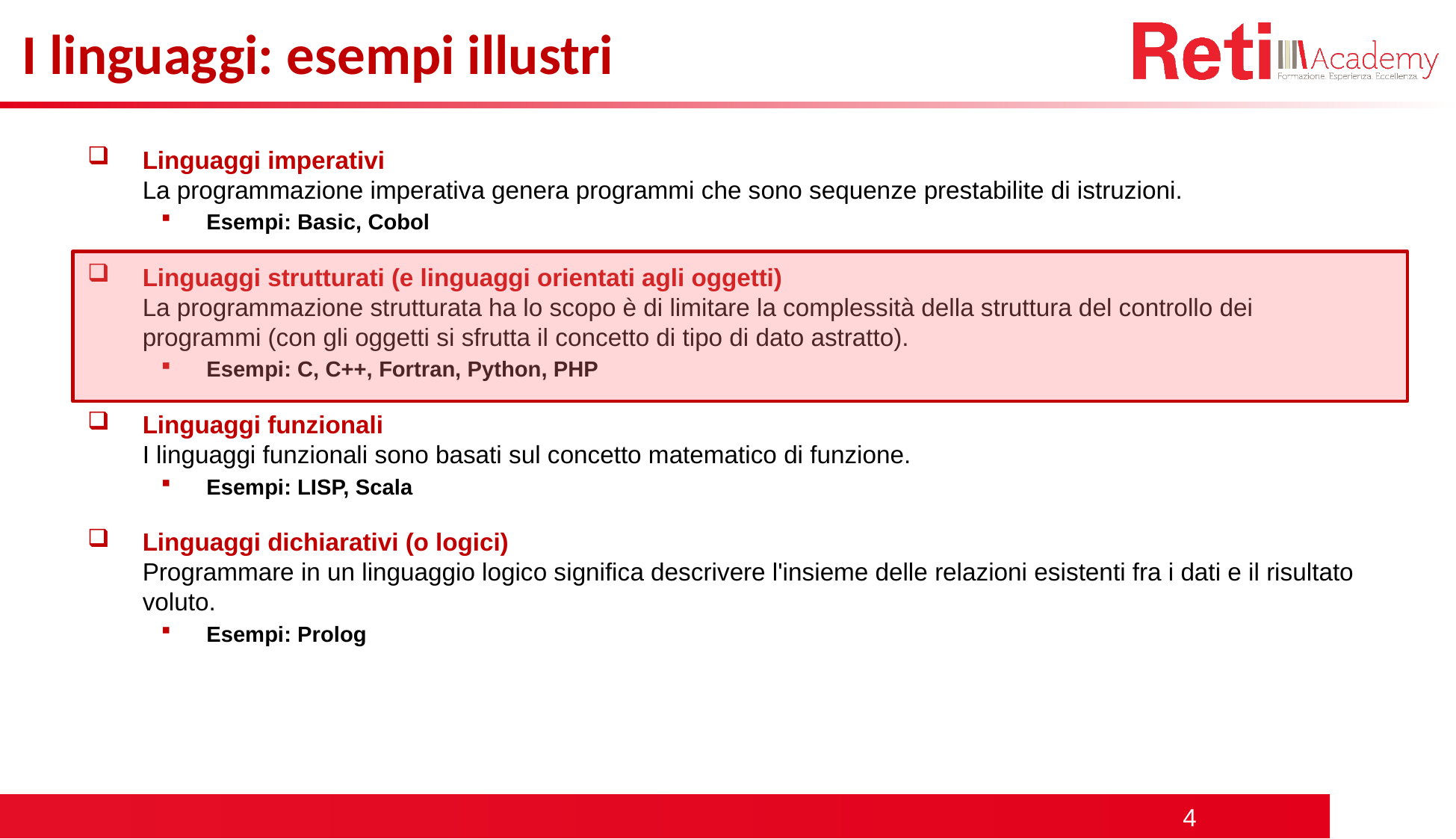

# I linguaggi: esempi illustri
Linguaggi imperativi
La programmazione imperativa genera programmi che sono sequenze prestabilite di istruzioni.
Esempi: Basic, Cobol
Linguaggi strutturati (e linguaggi orientati agli oggetti)
La programmazione strutturata ha lo scopo è di limitare la complessità della struttura del controllo dei programmi (con gli oggetti si sfrutta il concetto di tipo di dato astratto).
Esempi: C, C++, Fortran, Python, PHP
Linguaggi funzionali
I linguaggi funzionali sono basati sul concetto matematico di funzione.
Esempi: LISP, Scala
Linguaggi dichiarativi (o logici)
Programmare in un linguaggio logico significa descrivere l'insieme delle relazioni esistenti fra i dati e il risultato voluto.
Esempi: Prolog

4